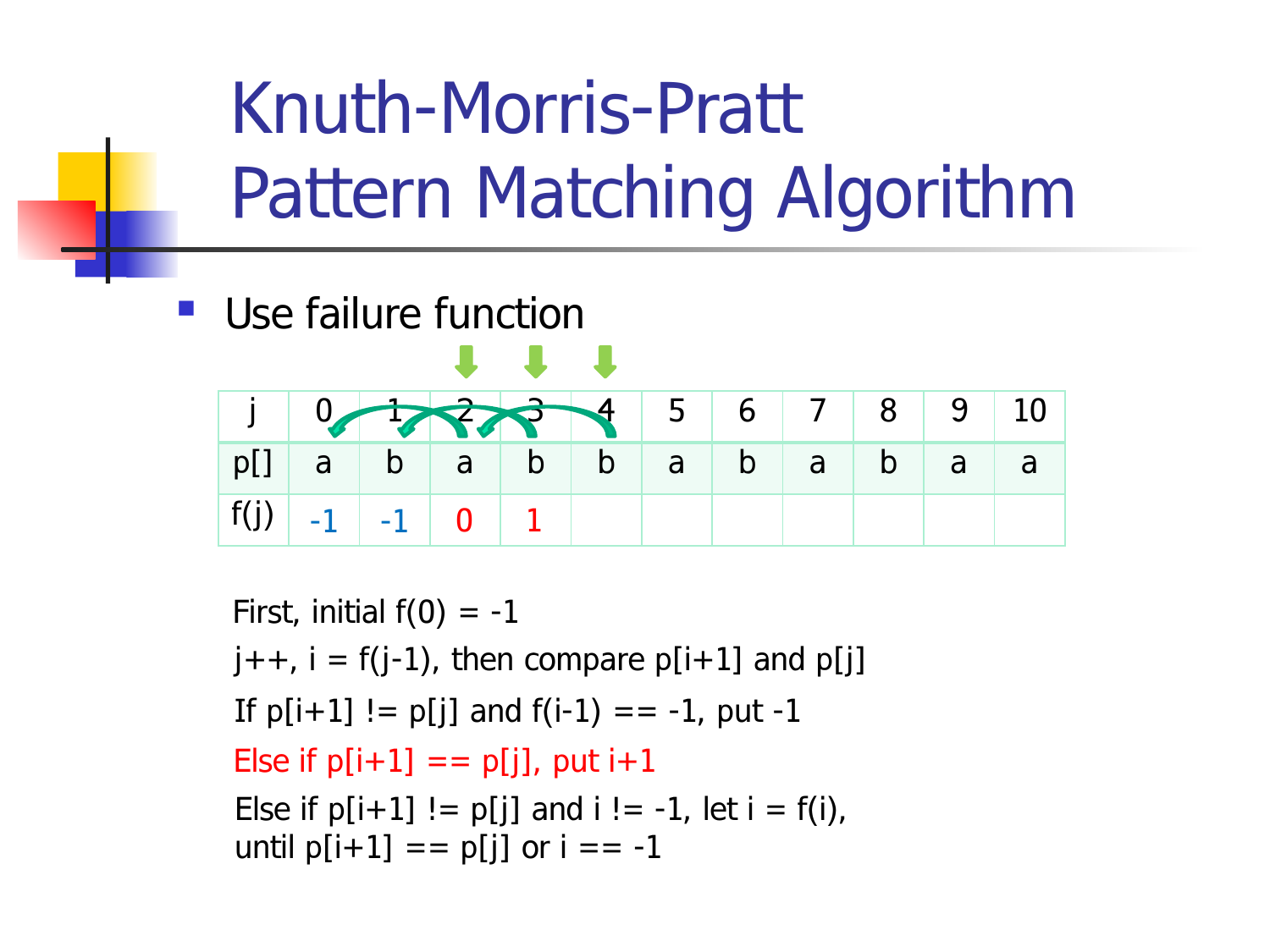

# Knuth-Morris-Pratt Pattern Matching Algorithm
Use failure function

| j | 0 | 1 | 2 | 3 | 4 | 5 | 6 | 7 | 8 | 9 | 10 |
| --- | --- | --- | --- | --- | --- | --- | --- | --- | --- | --- | --- |
| p[] | a | b | a | b | b | a | b | a | b | a | a |
| f(j) | -1 | -1 |  |  |  |  |  |  |  |  |  |

0
1
First, initial f(0) = -1
j++, i = f(j-1), then compare p[i+1] and p[j]
If p[i+1] != p[j] and f(i-1) == -1, put -1
Else if p[i+1] == p[j], put i+1
Else if p[i+1] != p[j] and i != -1, let i = f(i),
until p[i+1] == p[j] or i == -1